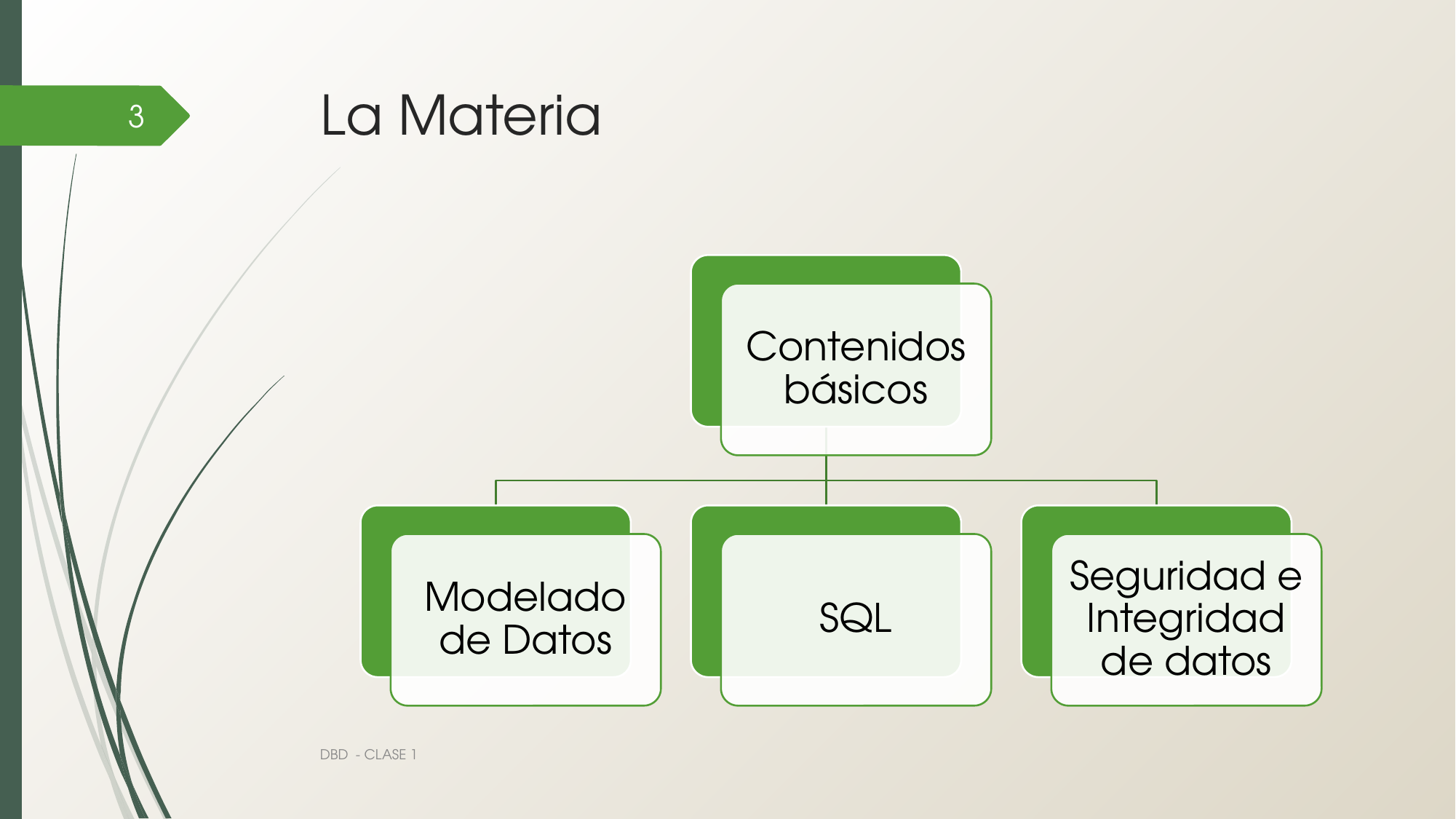

# La Materia
3

Contenidos básicos

Modelado de Datos
SQL
Seguridad e Integridad de datos
DBD  - CLASE 1